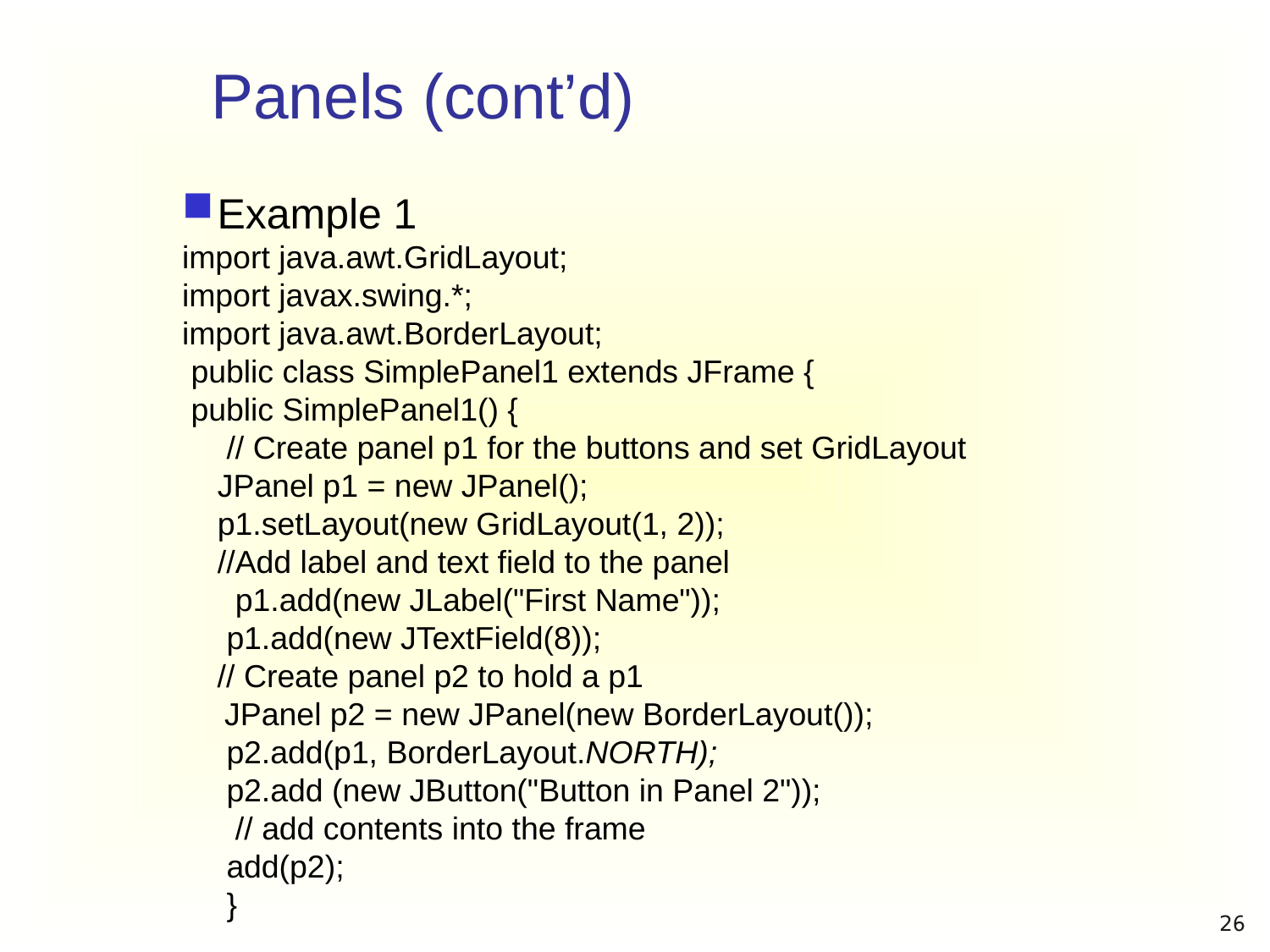

# Panels (cont’d)
Example 1
import java.awt.GridLayout;
import javax.swing.*;
import java.awt.BorderLayout;
 public class SimplePanel1 extends JFrame {
 public SimplePanel1() {
 // Create panel p1 for the buttons and set GridLayout
JPanel p1 = new JPanel();
p1.setLayout(new GridLayout(1, 2));
//Add label and text field to the panel
  p1.add(new JLabel("First Name"));
 p1.add(new JTextField(8));
 	// Create panel p2 to hold a p1
 JPanel p2 = new JPanel(new BorderLayout());
 p2.add(p1, BorderLayout.NORTH);
 p2.add (new JButton("Button in Panel 2"));
  // add contents into the frame
 add(p2);
 }

26